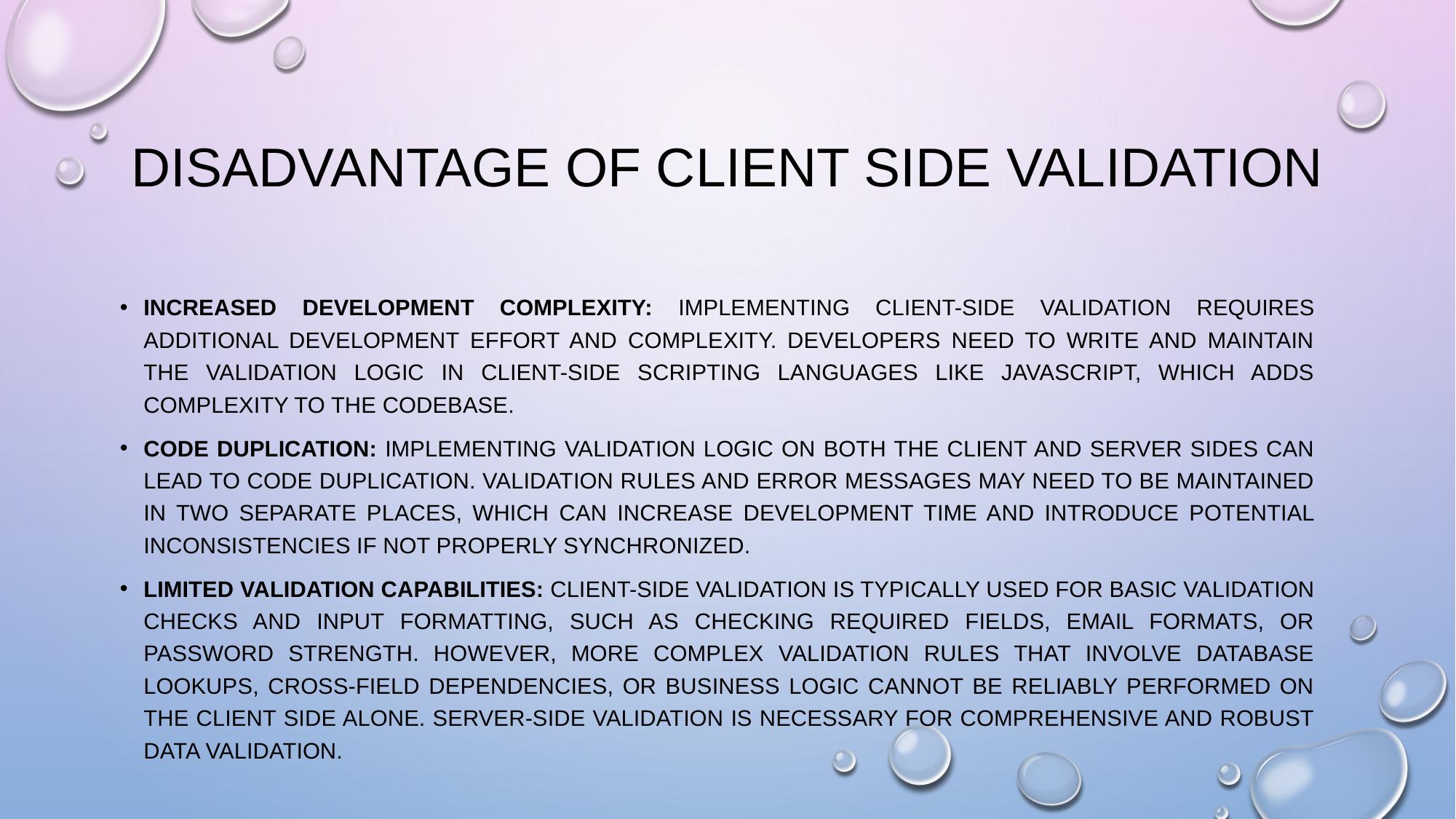

# Disadvantage of client side validation
Increased development complexity: Implementing client-side validation requires additional development effort and complexity. Developers need to write and maintain the validation logic in client-side scripting languages like JavaScript, which adds complexity to the codebase.
Code duplication: Implementing validation logic on both the client and server sides can lead to code duplication. Validation rules and error messages may need to be maintained in two separate places, which can increase development time and introduce potential inconsistencies if not properly synchronized.
Limited validation capabilities: Client-side validation is typically used for basic validation checks and input formatting, such as checking required fields, email formats, or password strength. However, more complex validation rules that involve database lookups, cross-field dependencies, or business logic cannot be reliably performed on the client side alone. Server-side validation is necessary for comprehensive and robust data validation.